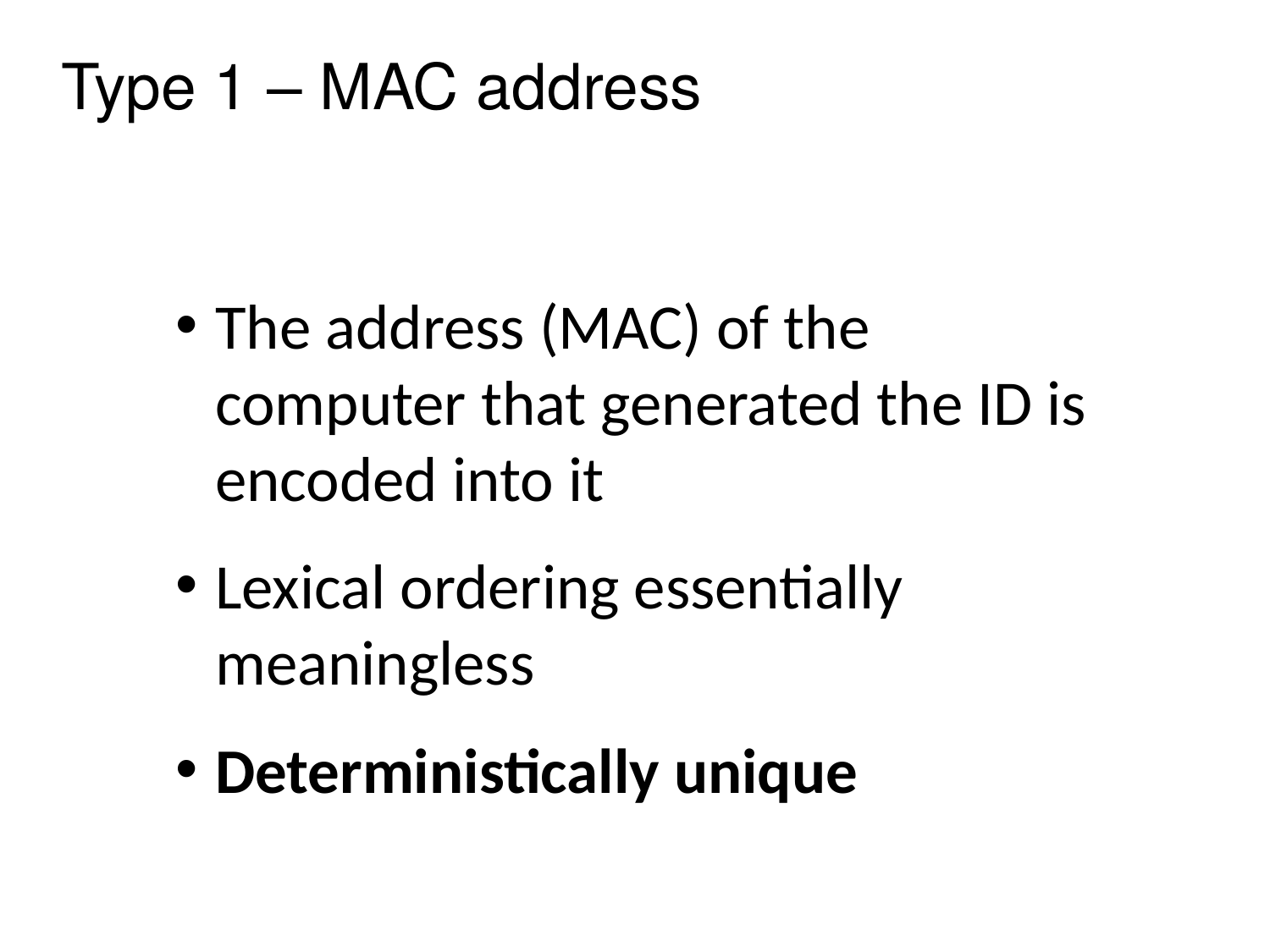

Type 1 – MAC address
The address (MAC) of the computer that generated the ID is encoded into it
Lexical ordering essentially meaningless
Deterministically unique